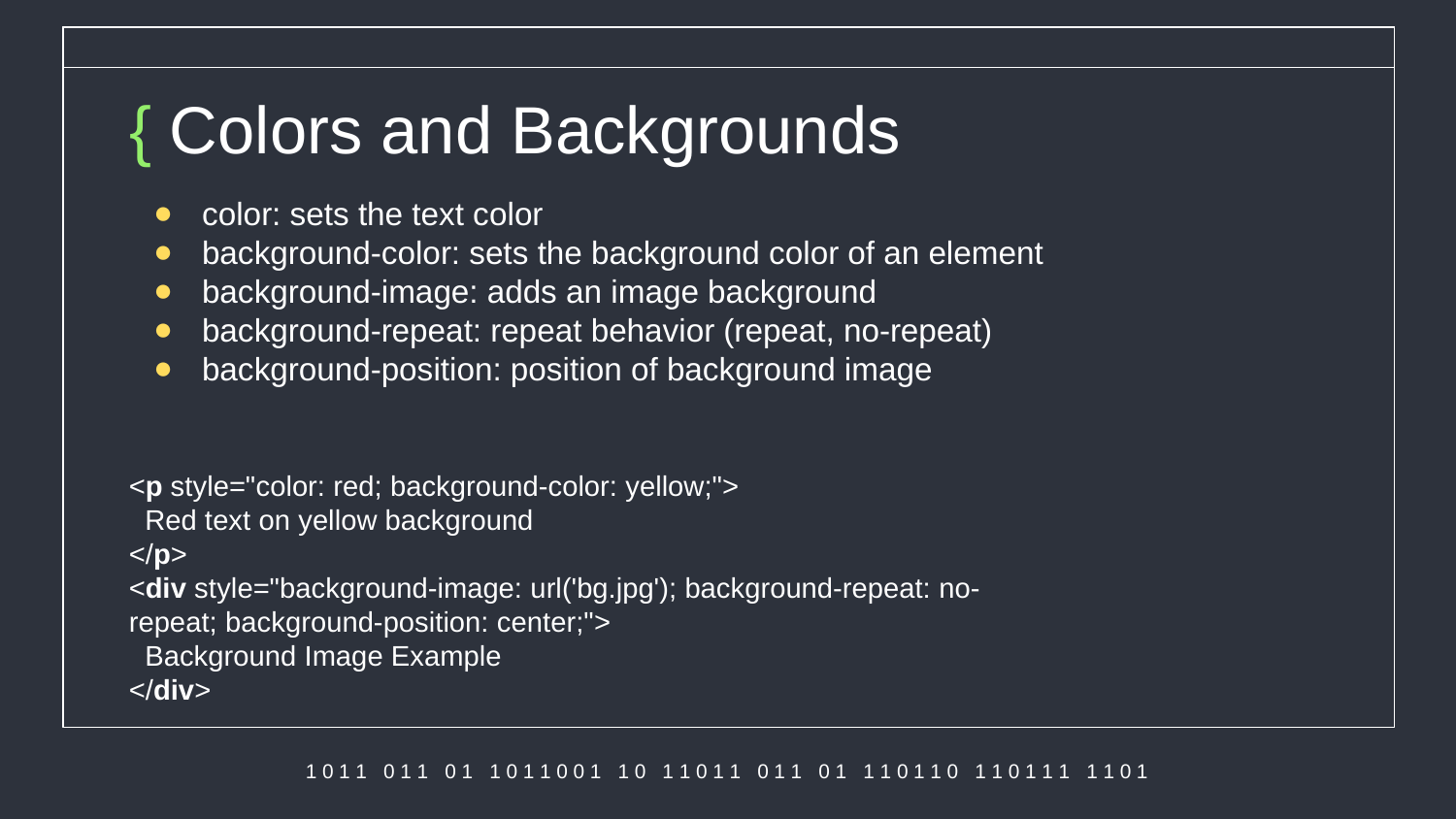

# { Colors and Backgrounds
color: sets the text color
background-color: sets the background color of an element
background-image: adds an image background
background-repeat: repeat behavior (repeat, no-repeat)
background-position: position of background image
<p style="color: red; background-color: yellow;">
  Red text on yellow background
</p>
<div style="background-image: url('bg.jpg'); background-repeat: no-repeat; background-position: center;">
  Background Image Example
</div>